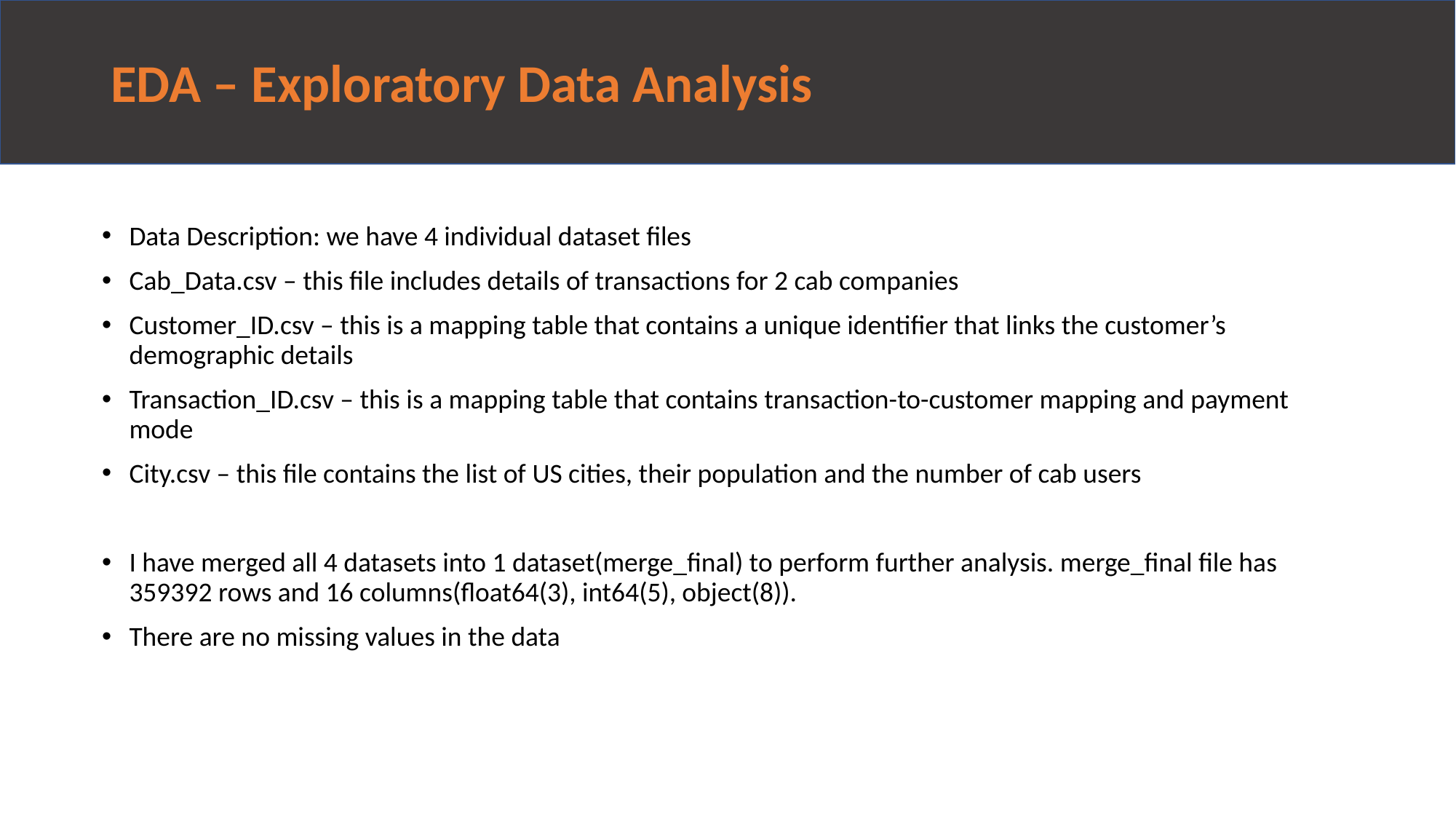

# EDA – Exploratory Data Analysis
Data Description: we have 4 individual dataset files
Cab_Data.csv – this file includes details of transactions for 2 cab companies
Customer_ID.csv – this is a mapping table that contains a unique identifier that links the customer’s demographic details
Transaction_ID.csv – this is a mapping table that contains transaction-to-customer mapping and payment mode
City.csv – this file contains the list of US cities, their population and the number of cab users

I have merged all 4 datasets into 1 dataset(merge_final) to perform further analysis. merge_final file has 359392 rows and 16 columns(float64(3), int64(5), object(8)).
There are no missing values in the data